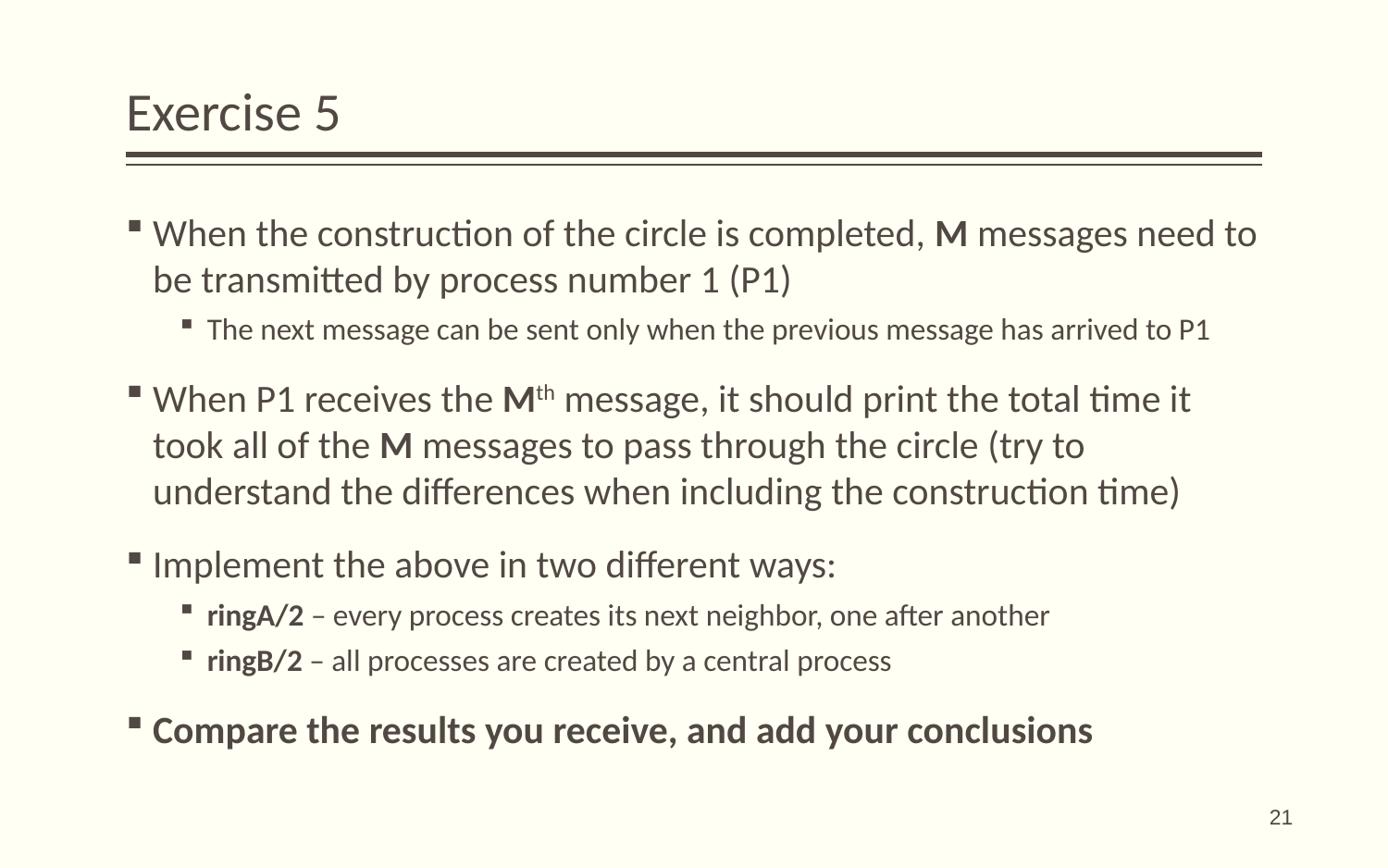

# Exercise 5
When the construction of the circle is completed, M messages need to be transmitted by process number 1 (P1)
The next message can be sent only when the previous message has arrived to P1
When P1 receives the Mth message, it should print the total time it took all of the M messages to pass through the circle (try to understand the differences when including the construction time)
Implement the above in two different ways:
ringA/2 – every process creates its next neighbor, one after another
ringB/2 – all processes are created by a central process
Compare the results you receive, and add your conclusions